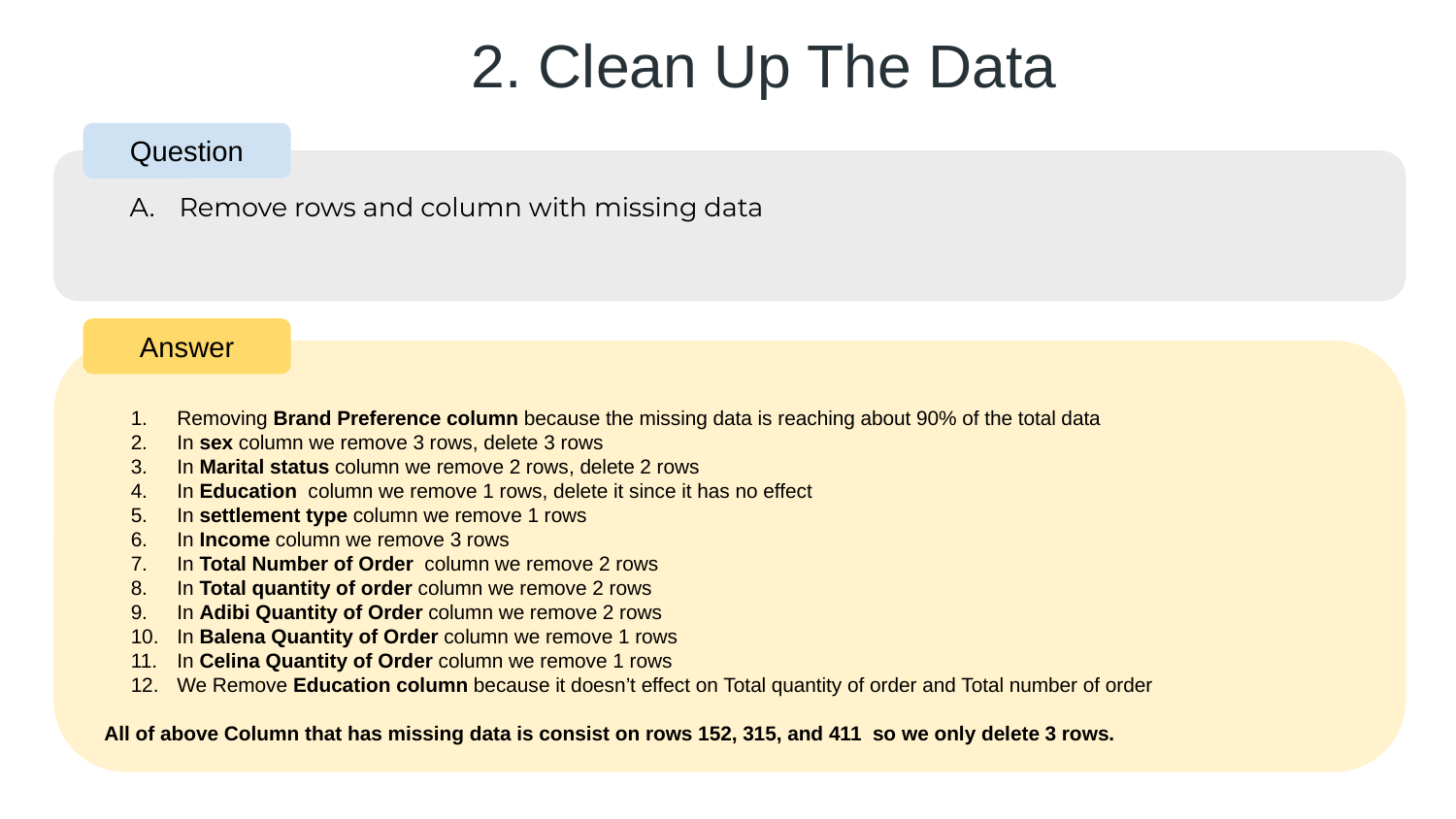

2. Clean Up The Data
Question

Remove rows and column with missing data
Answer

Removing Brand Preference column because the missing data is reaching about 90% of the total data
In sex column we remove 3 rows, delete 3 rows
In Marital status column we remove 2 rows, delete 2 rows
In Education  column we remove 1 rows, delete it since it has no effect
In settlement type column we remove 1 rows
In Income column we remove 3 rows
In Total Number of Order  column we remove 2 rows
In Total quantity of order column we remove 2 rows
In Adibi Quantity of Order column we remove 2 rows
In Balena Quantity of Order column we remove 1 rows
In Celina Quantity of Order column we remove 1 rows
We Remove Education column because it doesn’t effect on Total quantity of order and Total number of order

All of above Column that has missing data is consist on rows 152, 315, and 411  so we only delete 3 rows.